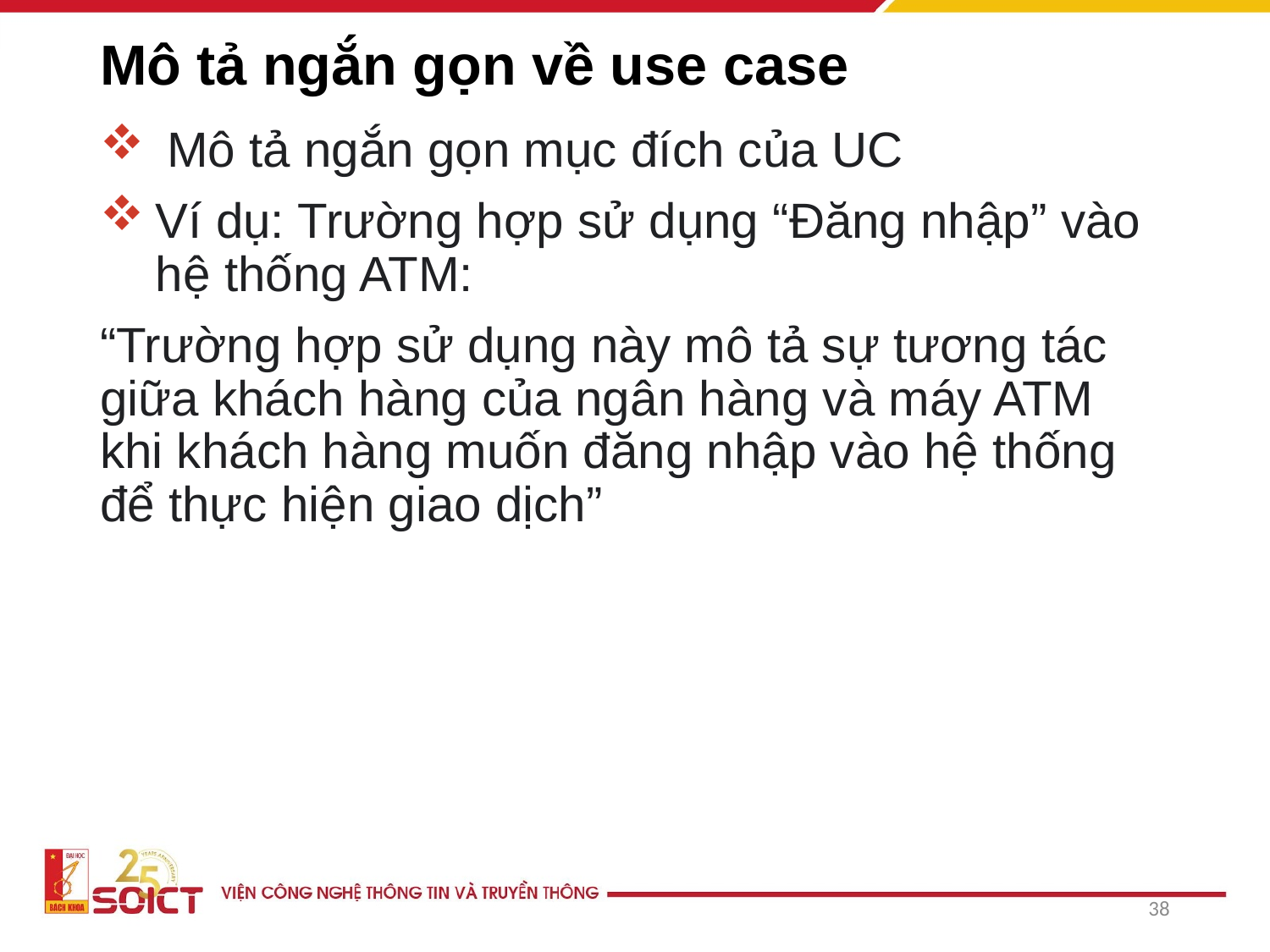

# Mô tả ngắn gọn về use case
 Mô tả ngắn gọn mục đích của UC
Ví dụ: Trường hợp sử dụng “Đăng nhập” vào hệ thống ATM:
“Trường hợp sử dụng này mô tả sự tương tác giữa khách hàng của ngân hàng và máy ATM khi khách hàng muốn đăng nhập vào hệ thống để thực hiện giao dịch”

38